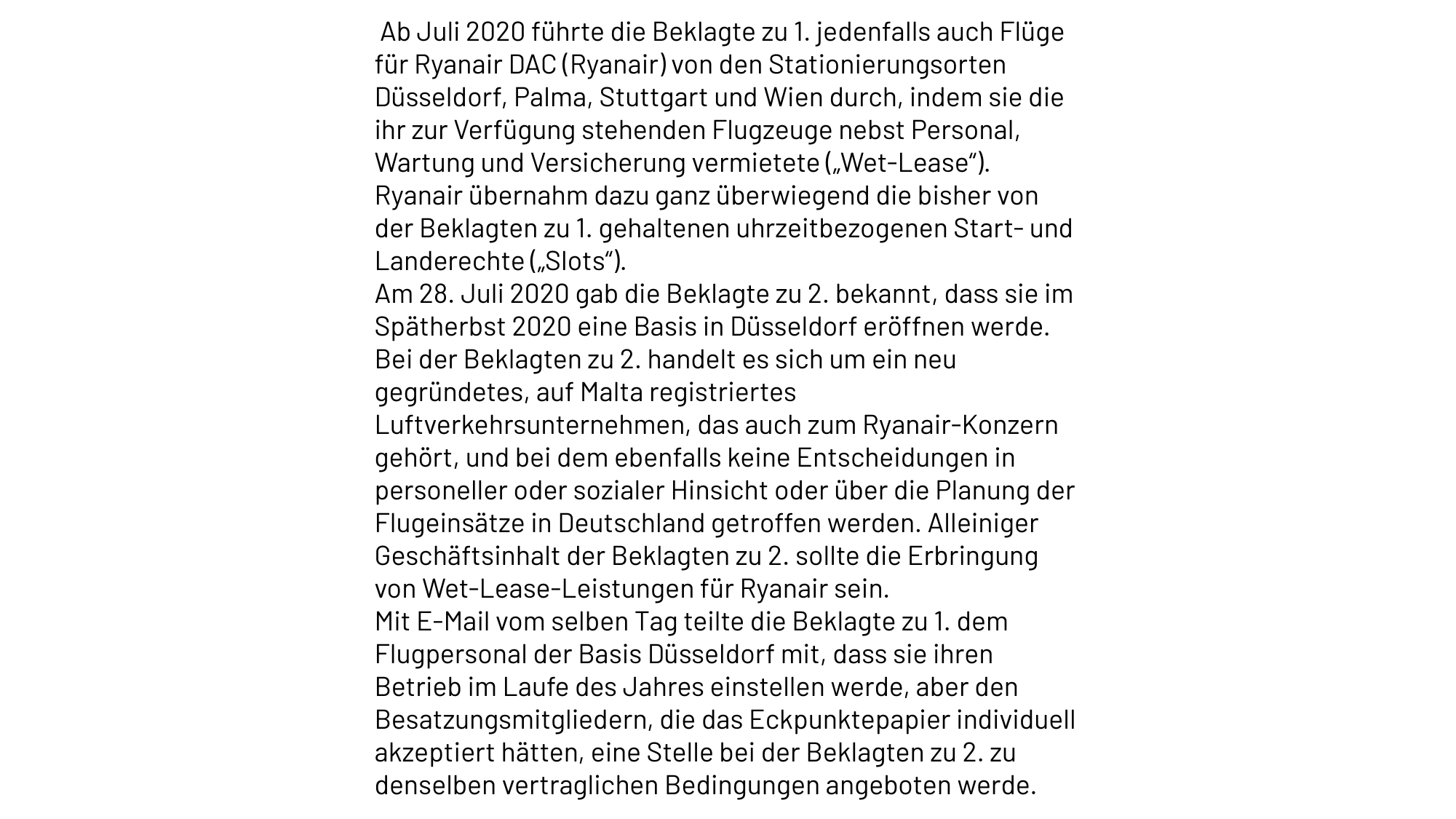

Ab Juli 2020 führte die Beklagte zu 1. jedenfalls auch Flüge für Ryanair DAC (Ryanair) von den Stationierungsorten Düsseldorf, Palma, Stuttgart und Wien durch, indem sie die ihr zur Verfügung stehenden Flugzeuge nebst Personal, Wartung und Versicherung vermietete („Wet-Lease“). Ryanair übernahm dazu ganz überwiegend die bisher von der Beklagten zu 1. gehaltenen uhrzeitbezogenen Start- und Landerechte („Slots“).
Am 28. Juli 2020 gab die Beklagte zu 2. bekannt, dass sie im Spätherbst 2020 eine Basis in Düsseldorf eröffnen werde. Bei der Beklagten zu 2. handelt es sich um ein neu gegründetes, auf Malta registriertes Luftverkehrsunternehmen, das auch zum Ryanair-Konzern gehört, und bei dem ebenfalls keine Entscheidungen in personeller oder sozialer Hinsicht oder über die Planung der Flugeinsätze in Deutschland getroffen werden. Alleiniger Geschäftsinhalt der Beklagten zu 2. sollte die Erbringung von Wet-Lease-Leistungen für Ryanair sein.
Mit E-Mail vom selben Tag teilte die Beklagte zu 1. dem Flugpersonal der Basis Düsseldorf mit, dass sie ihren Betrieb im Laufe des Jahres einstellen werde, aber den Besatzungsmitgliedern, die das Eckpunktepapier individuell akzeptiert hätten, eine Stelle bei der Beklagten zu 2. zu denselben vertraglichen Bedingungen angeboten werde.